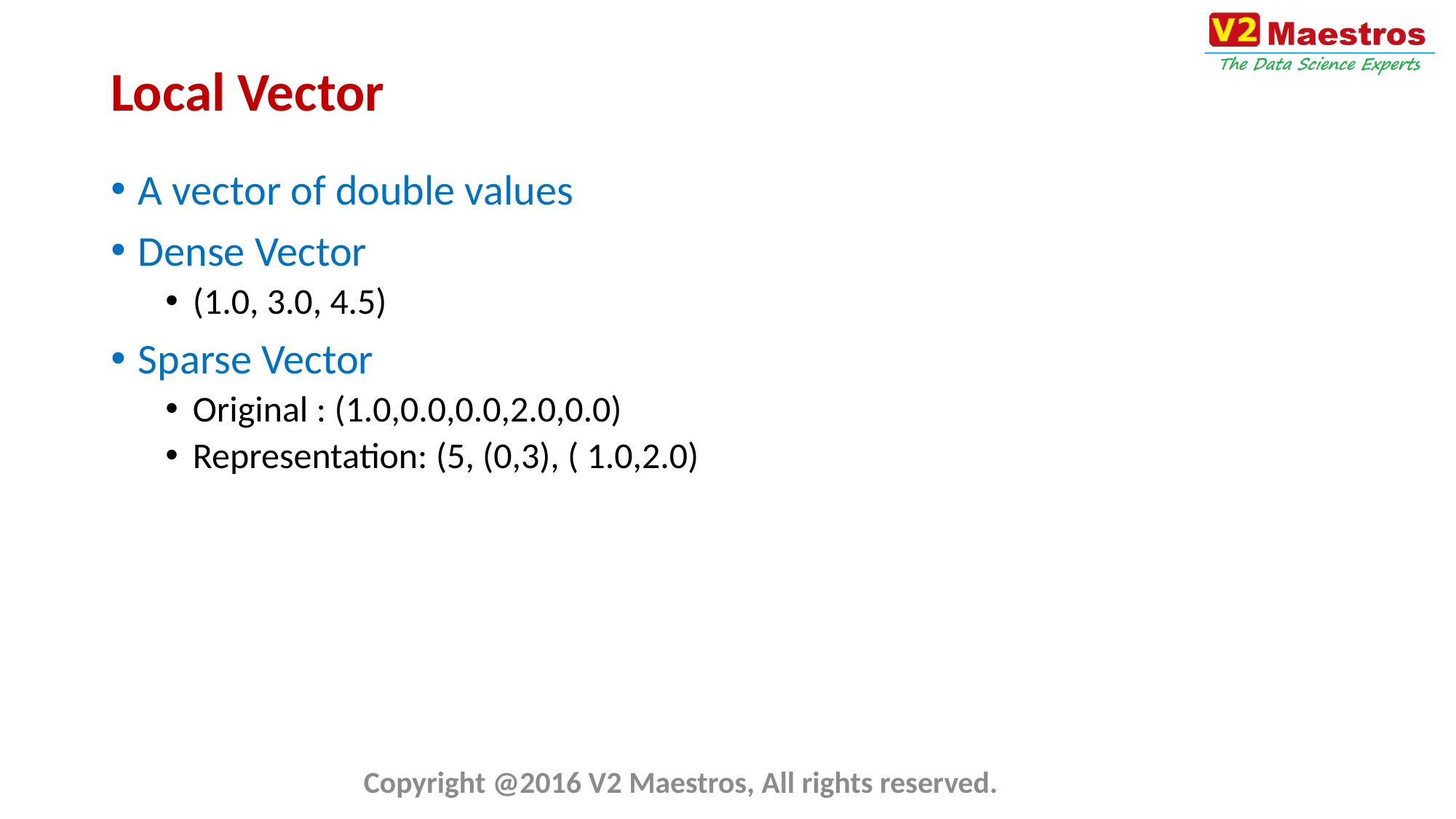

# Local Vector
A vector of double values
Dense Vector
(1.0, 3.0, 4.5)
Sparse Vector
Original : (1.0,0.0,0.0,2.0,0.0)
Representation: (5, (0,3), ( 1.0,2.0)

Copyright @2016 V2 Maestros, All rights reserved.